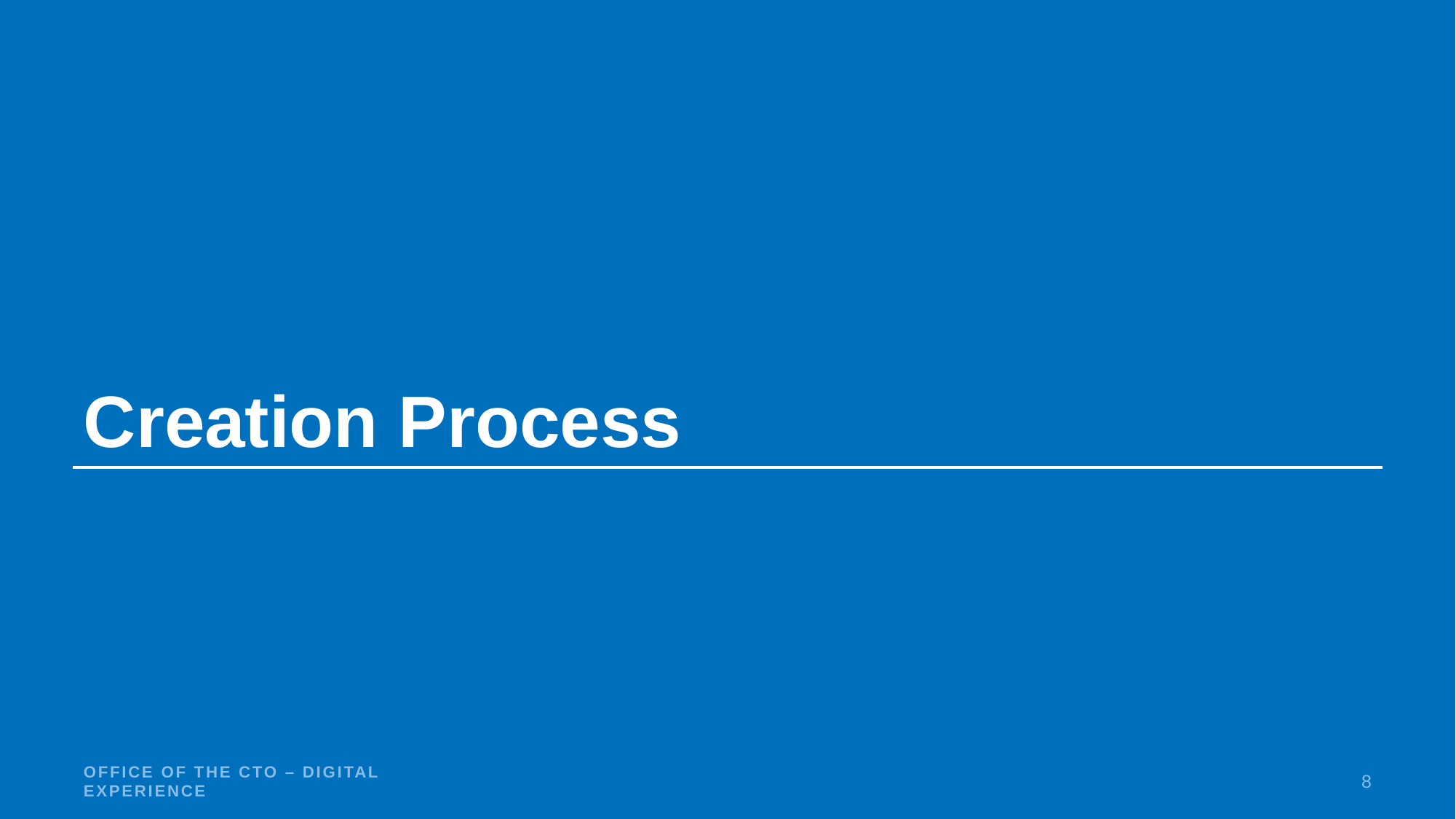

# Creation Process
OFFICE OF THE CTO – DIGITAL EXPERIENCE

8